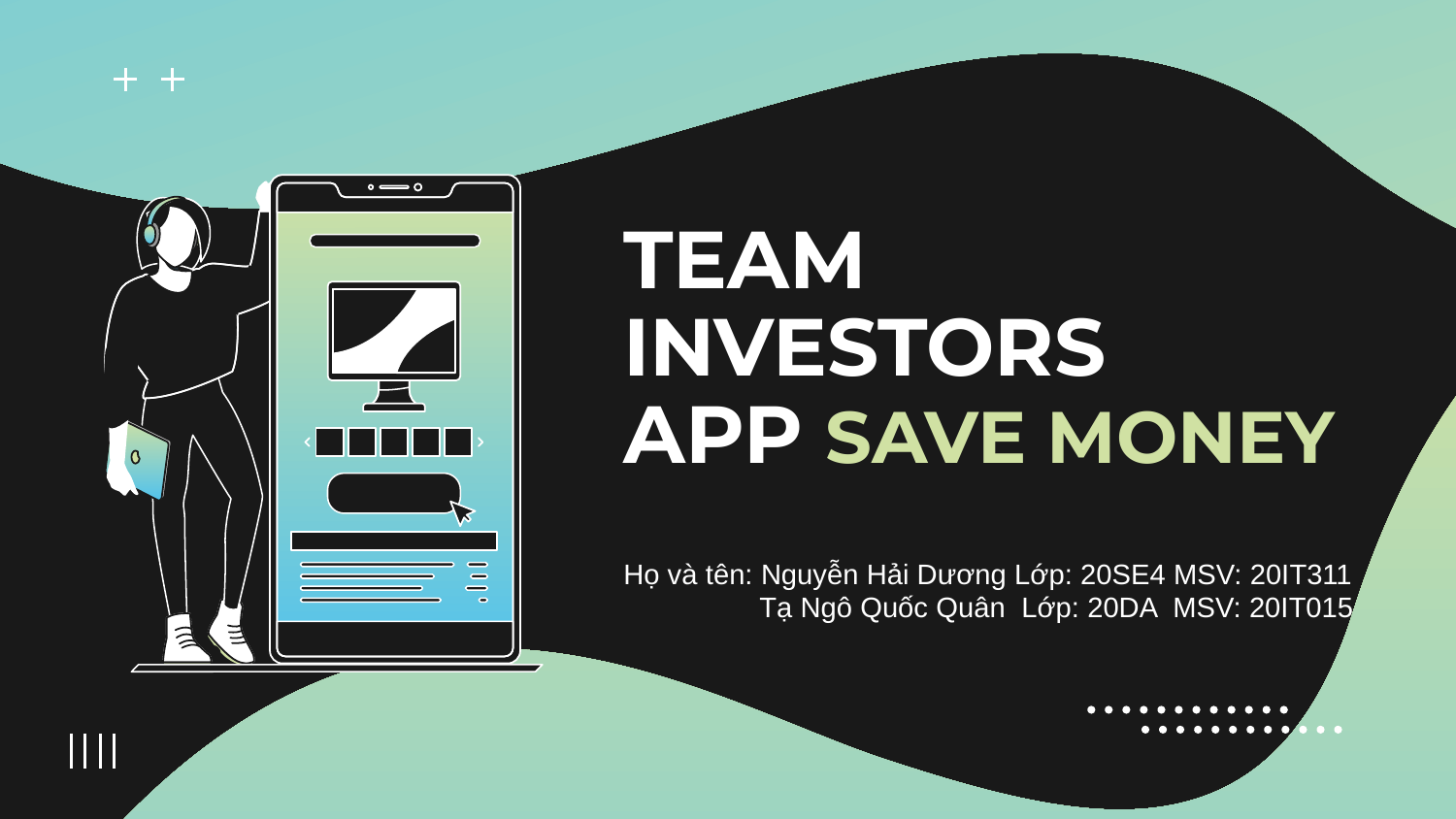

# TEAM INVESTORS APP SAVE MONEY

Họ và tên: Nguyễn Hải Dương Lớp: 20SE4 MSV: 20IT311
                 Tạ Ngô Quốc Quân  Lớp: 20DA  MSV: 20IT015